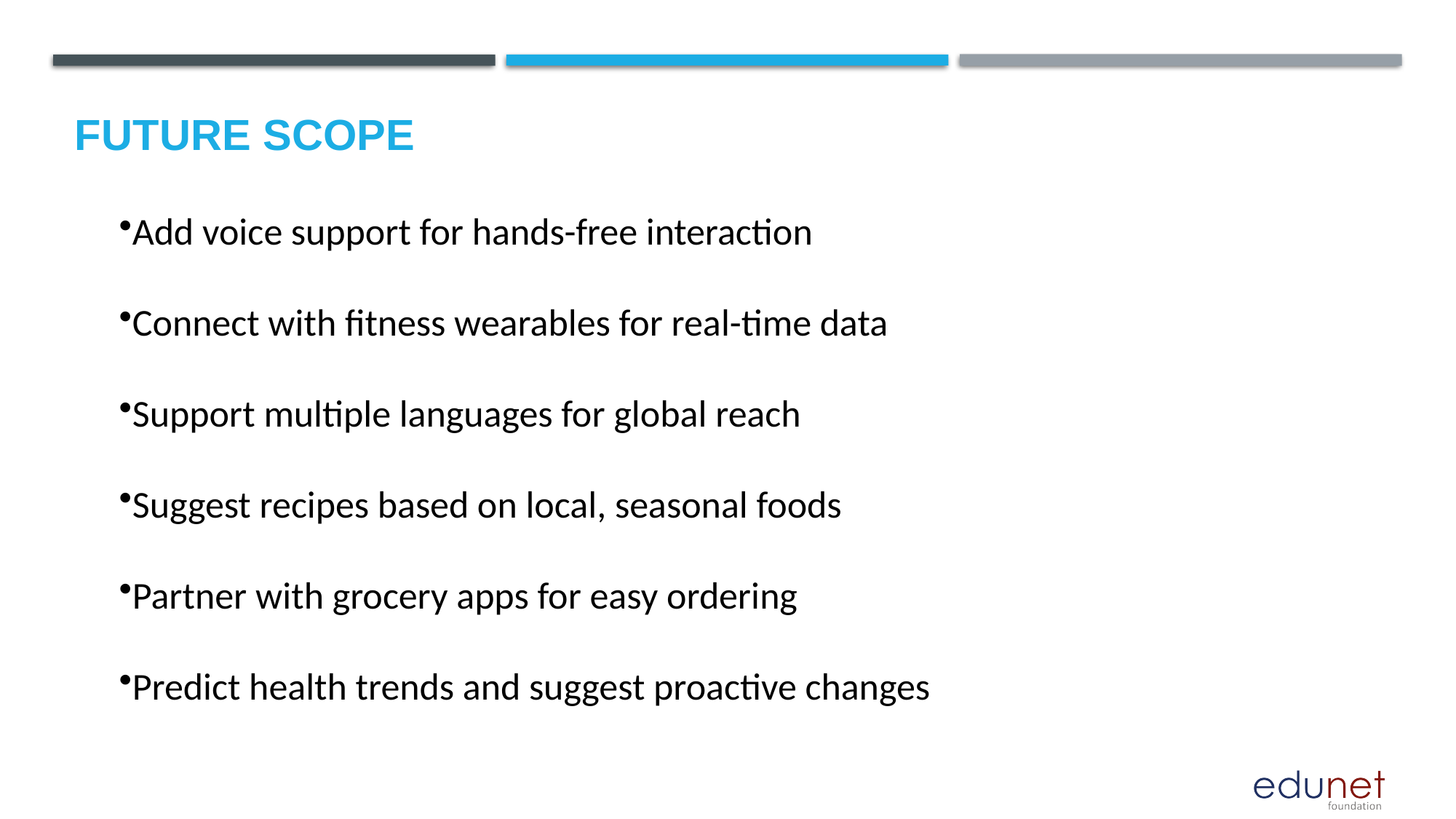

Future scope
Add voice support for hands-free interaction
Connect with fitness wearables for real-time data
Support multiple languages for global reach
Suggest recipes based on local, seasonal foods
Partner with grocery apps for easy ordering
Predict health trends and suggest proactive changes